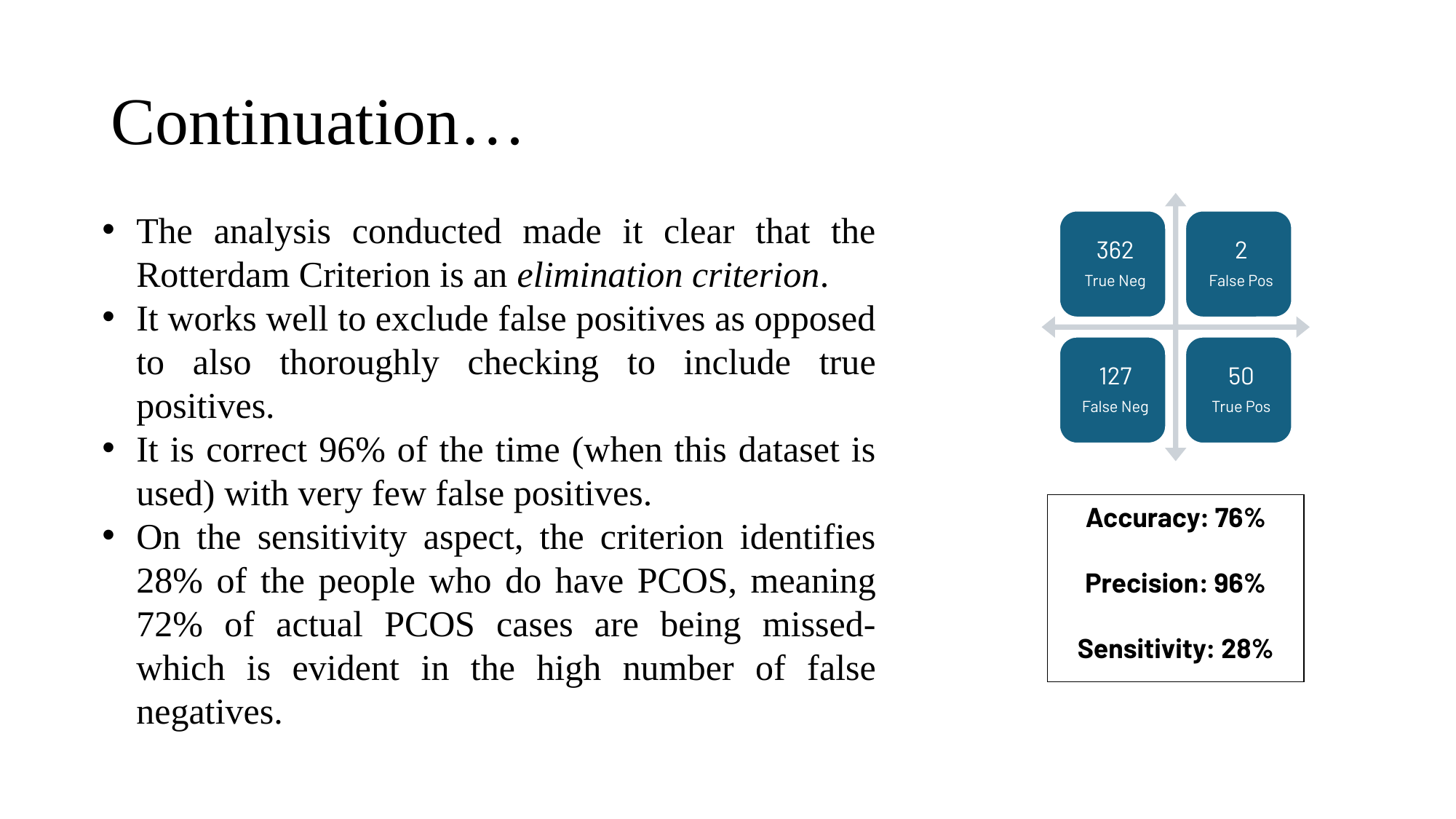

# Continuation…
362
True Neg
2
False Pos
127
False Neg
50
True Pos
The analysis conducted made it clear that the Rotterdam Criterion is an elimination criterion.
It works well to exclude false positives as opposed to also thoroughly checking to include true positives.
It is correct 96% of the time (when this dataset is used) with very few false positives.
On the sensitivity aspect, the criterion identifies 28% of the people who do have PCOS, meaning 72% of actual PCOS cases are being missed-which is evident in the high number of false negatives.

| Accuracy: 76% Precision: 96% Sensitivity: 28% |
| --- |